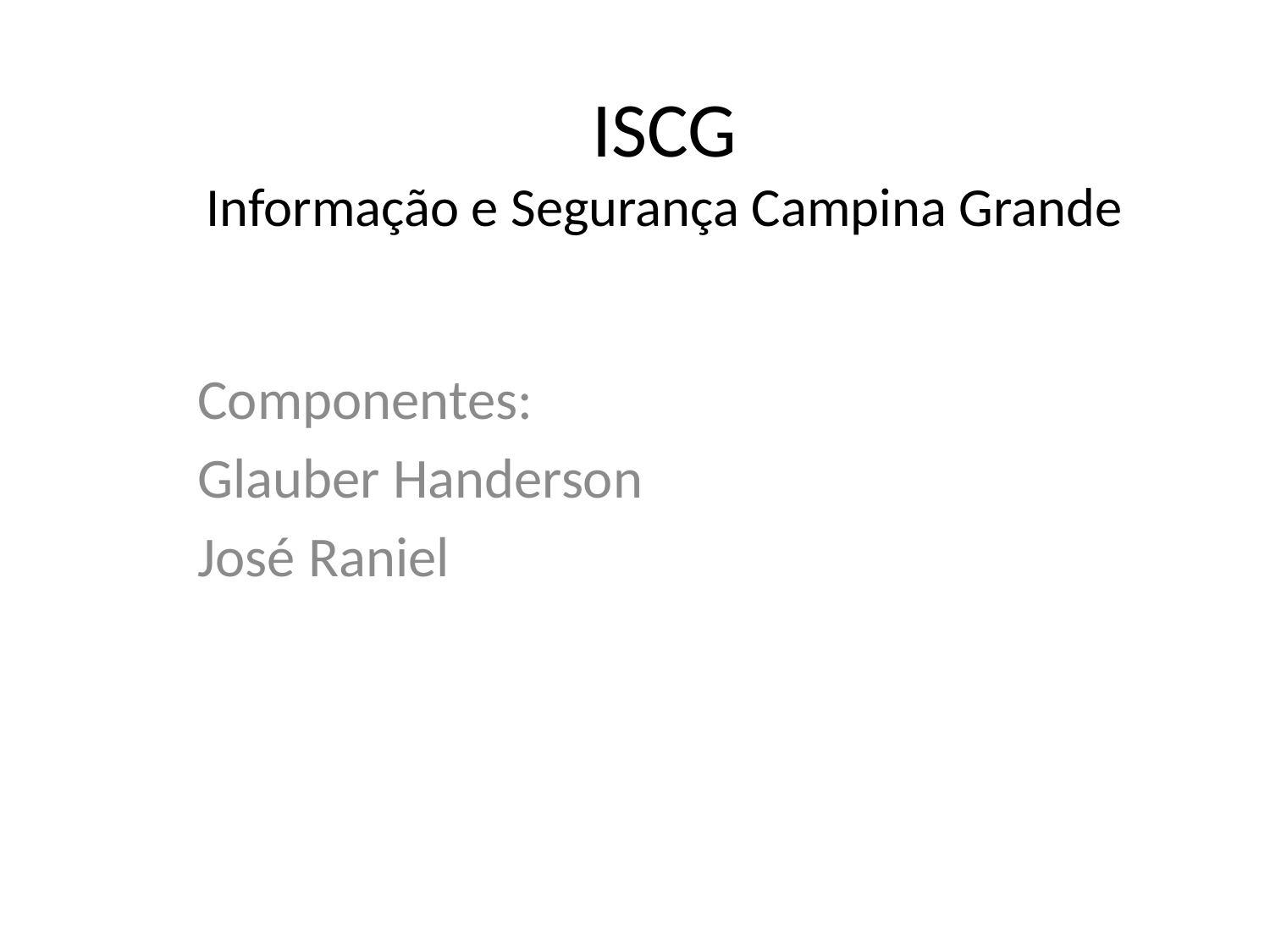

# ISCG Informação e Segurança Campina Grande
Componentes:
Glauber Handerson
José Raniel